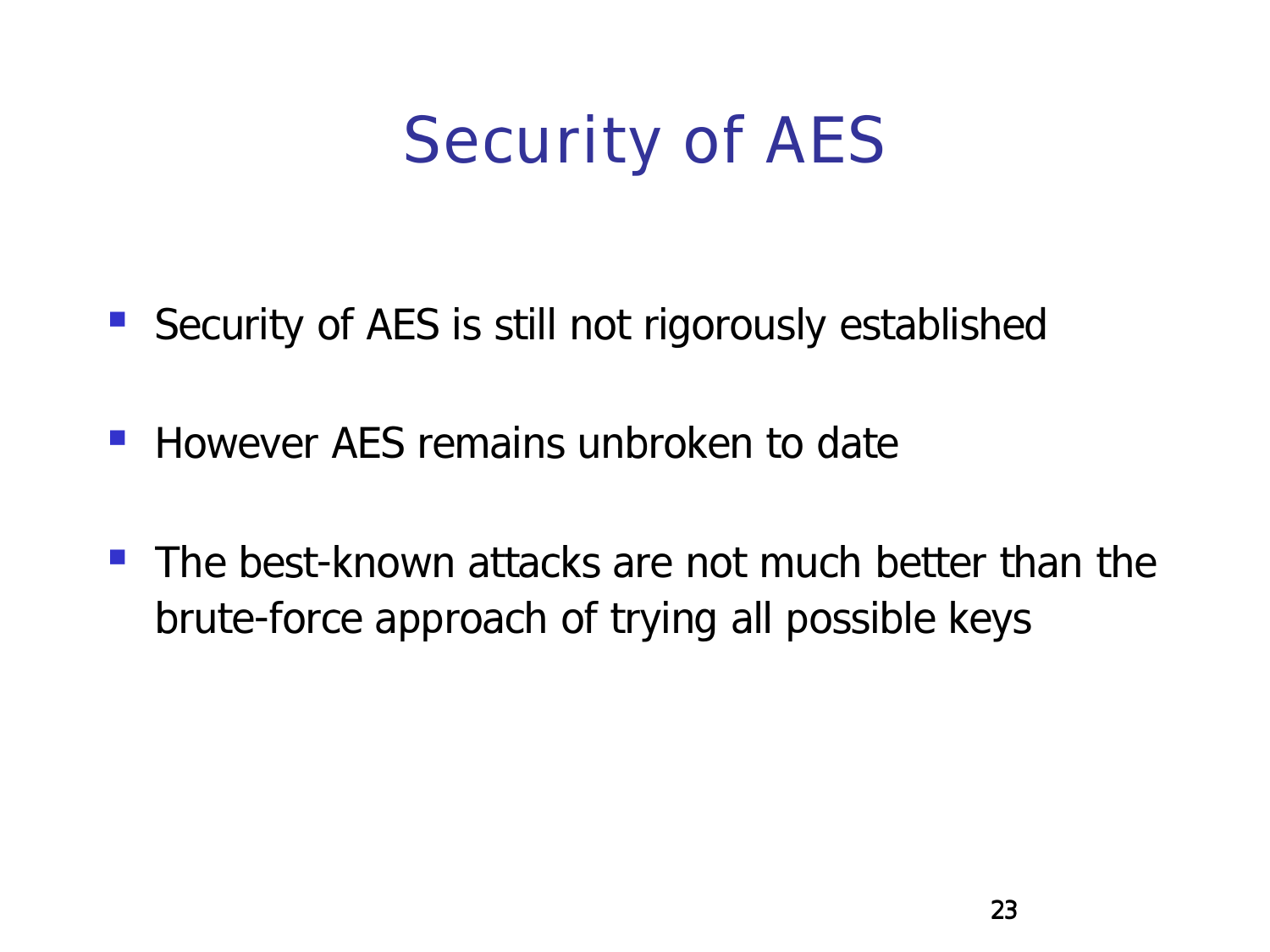

Security of AES
Security of AES is still not rigorously established
However AES remains unbroken to date
The best-known attacks are not much better than the brute-force approach of trying all possible keys

23
23